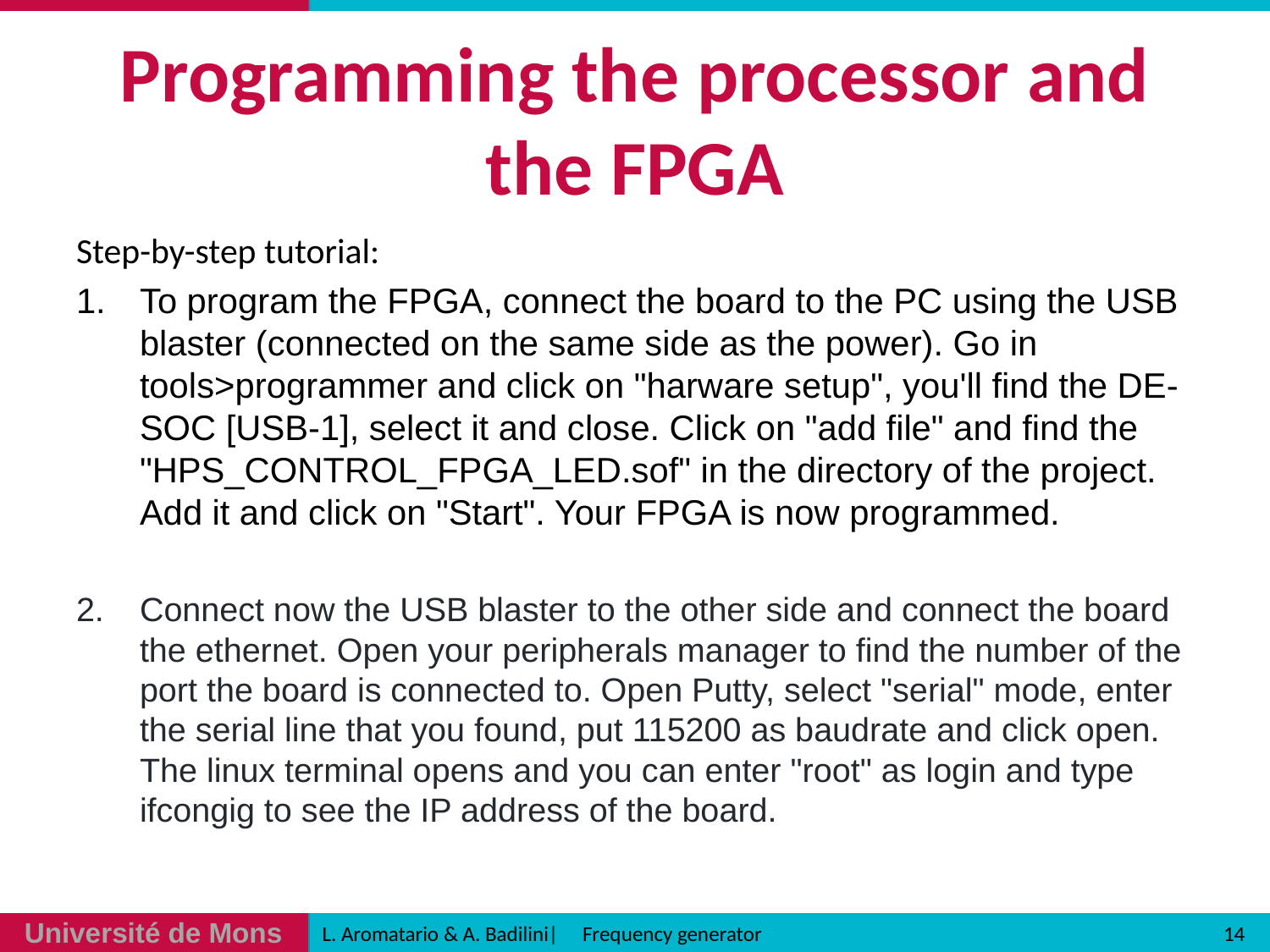

# Programming the processor and the FPGA
Step-by-step tutorial:
To program the FPGA, connect the board to the PC using the USB blaster (connected on the same side as the power). Go in tools>programmer and click on "harware setup", you'll find the DE-SOC [USB-1], select it and close. Click on "add file" and find the "HPS_CONTROL_FPGA_LED.sof" in the directory of the project. Add it and click on "Start". Your FPGA is now programmed.

Connect now the USB blaster to the other side and connect the board the ethernet. Open your peripherals manager to find the number of the port the board is connected to. Open Putty, select "serial" mode, enter the serial line that you found, put 115200 as baudrate and click open. The linux terminal opens and you can enter "root" as login and type ifcongig to see the IP address of the board.
14
L. Aromatario & A. Badilini|     Frequency generator